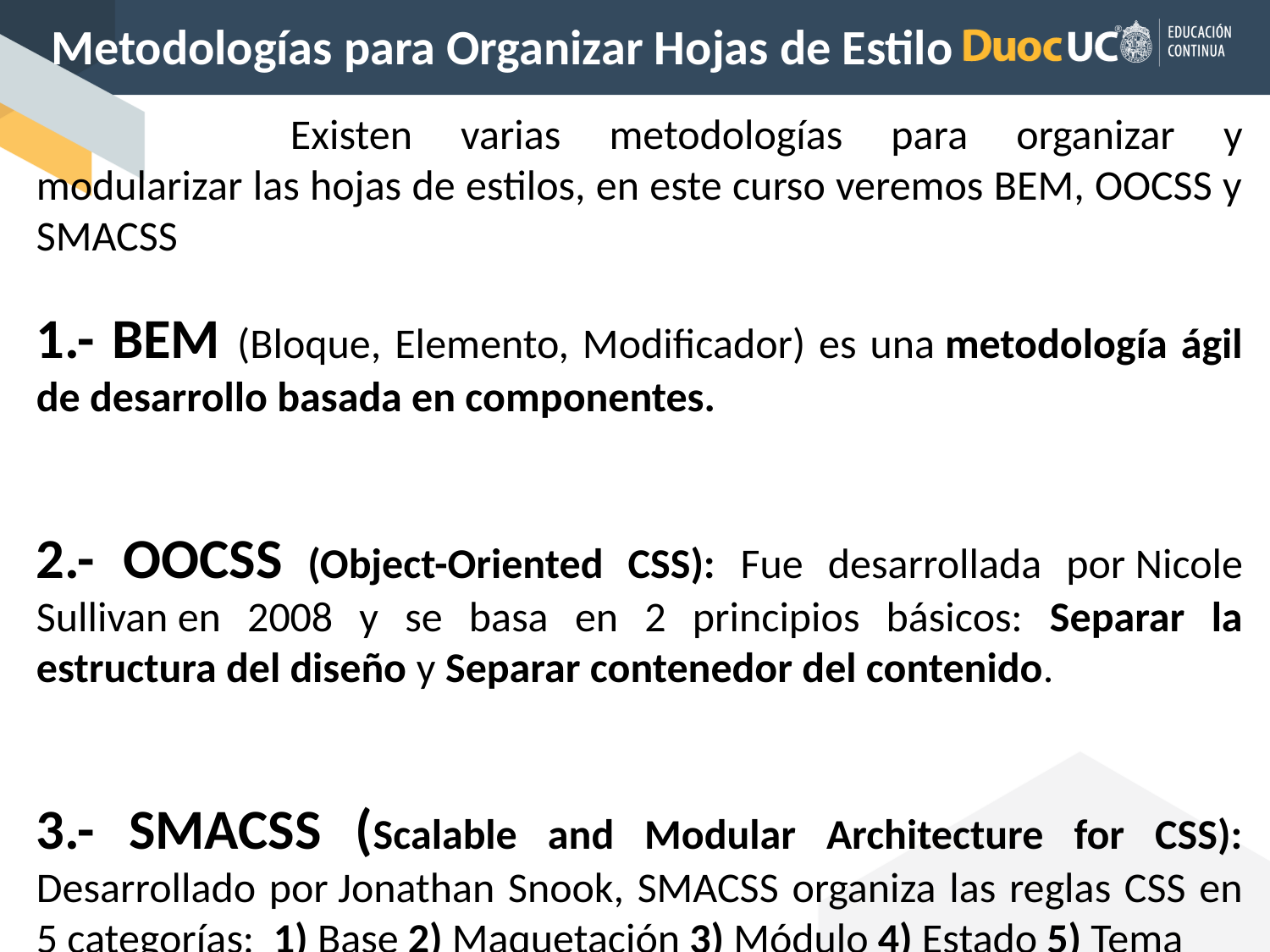

Metodologías para Organizar Hojas de Estilo
		Existen varias metodologías para organizar y modularizar las hojas de estilos, en este curso veremos BEM, OOCSS y SMACSS

1.- BEM (Bloque, Elemento, Modificador) es una metodología ágil de desarrollo basada en componentes.

2.- OOCSS (Object-Oriented CSS): Fue desarrollada por Nicole Sullivan en 2008 y se basa en 2 principios básicos: Separar la estructura del diseño y Separar contenedor del contenido.

3.- SMACSS (Scalable and Modular Architecture for CSS): Desarrollado por Jonathan Snook, SMACSS organiza las reglas CSS en 5 categorías:  1) Base 2) Maquetación 3) Módulo 4) Estado 5) Tema